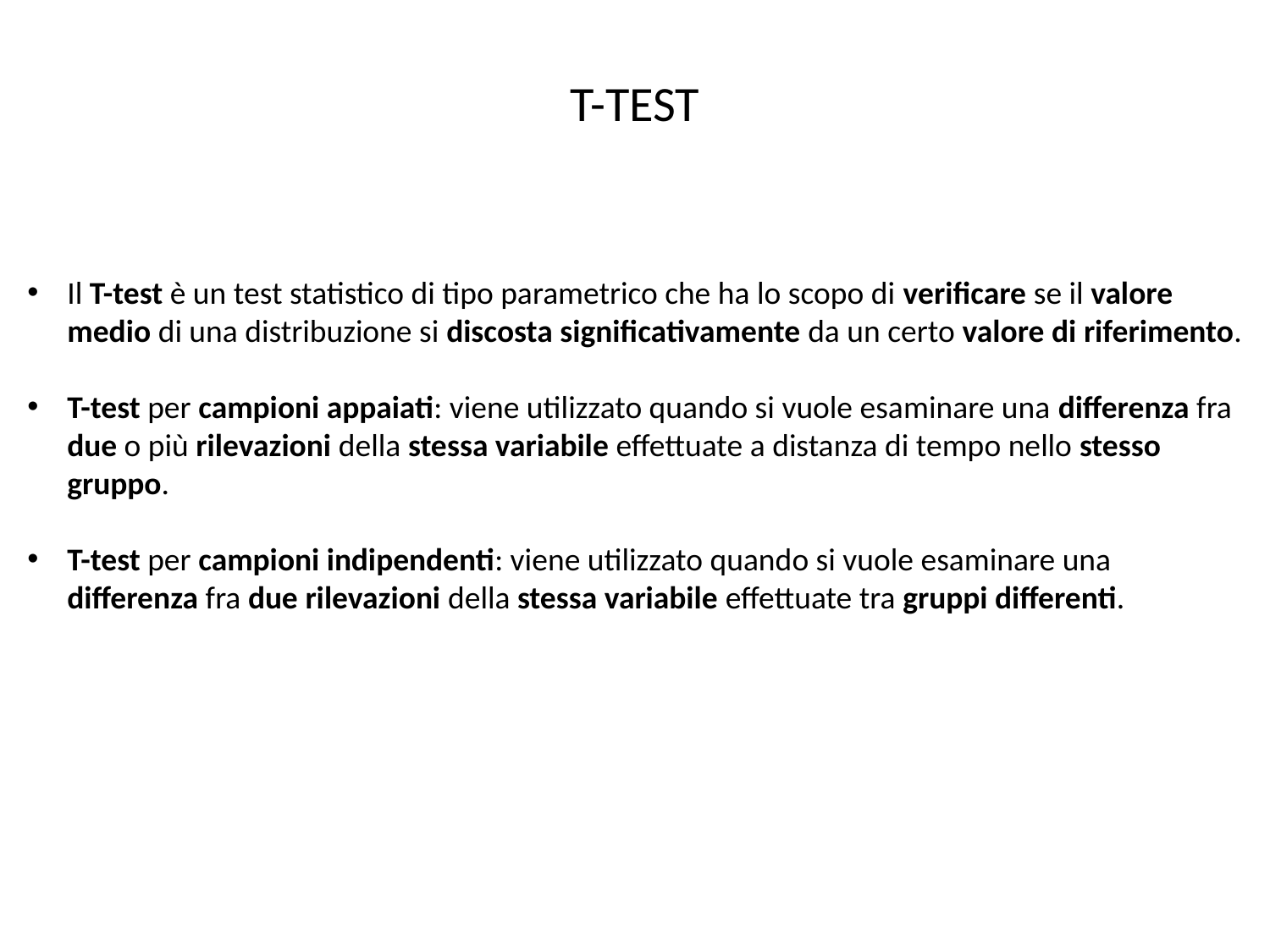

T-TEST
Il T-test è un test statistico di tipo parametrico che ha lo scopo di verificare se il valore medio di una distribuzione si discosta significativamente da un certo valore di riferimento.

T-test per campioni appaiati: viene utilizzato quando si vuole esaminare una differenza fra due o più rilevazioni della stessa variabile effettuate a distanza di tempo nello stesso gruppo.

T-test per campioni indipendenti: viene utilizzato quando si vuole esaminare una differenza fra due rilevazioni della stessa variabile effettuate tra gruppi differenti.